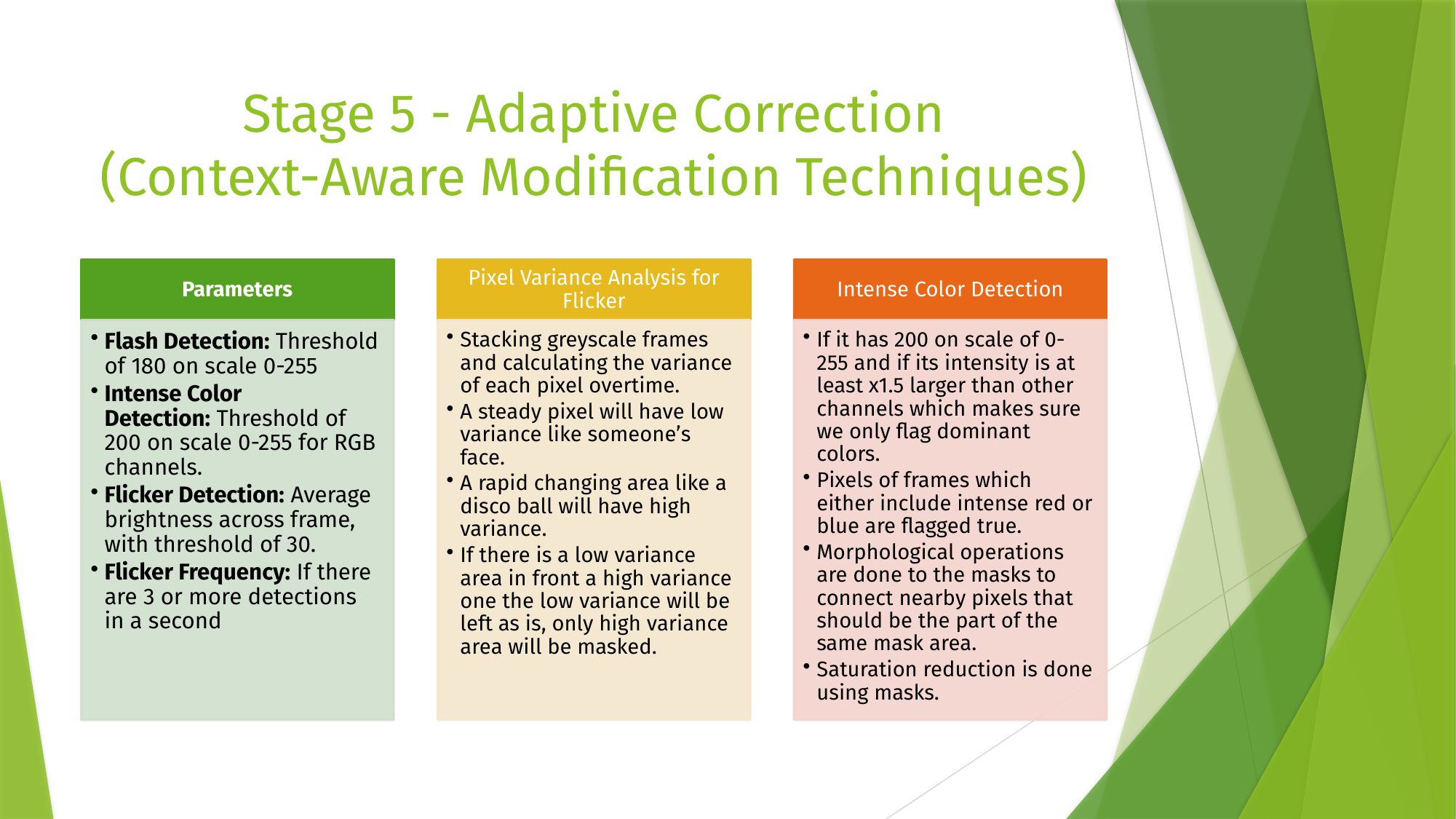

# Stage 5 - Adaptive Correction (Context-Aware Modification Techniques)
Parameters
Flash Detection: Threshold of 180 on scale 0-255
Intense Color Detection: Threshold of 200 on scale 0-255 for RGB channels.
Flicker Detection: Average brightness across frame, with threshold of 30.
Flicker Frequency: If there are 3 or more detections in a second
Pixel Variance Analysis for Flicker
Stacking greyscale frames and calculating the variance of each pixel overtime.
A steady pixel will have low variance like someone’s face.
A rapid changing area like a disco ball will have high variance.
If there is a low variance area in front a high variance one the low variance will be left as is, only high variance area will be masked.
Intense Color Detection
If it has 200 on scale of 0-255 and if its intensity is at least x1.5 larger than other channels which makes sure we only flag dominant colors.
Pixels of frames which either include intense red or blue are flagged true.
Morphological operations are done to the masks to connect nearby pixels that should be the part of the same mask area.
Saturation reduction is done using masks.